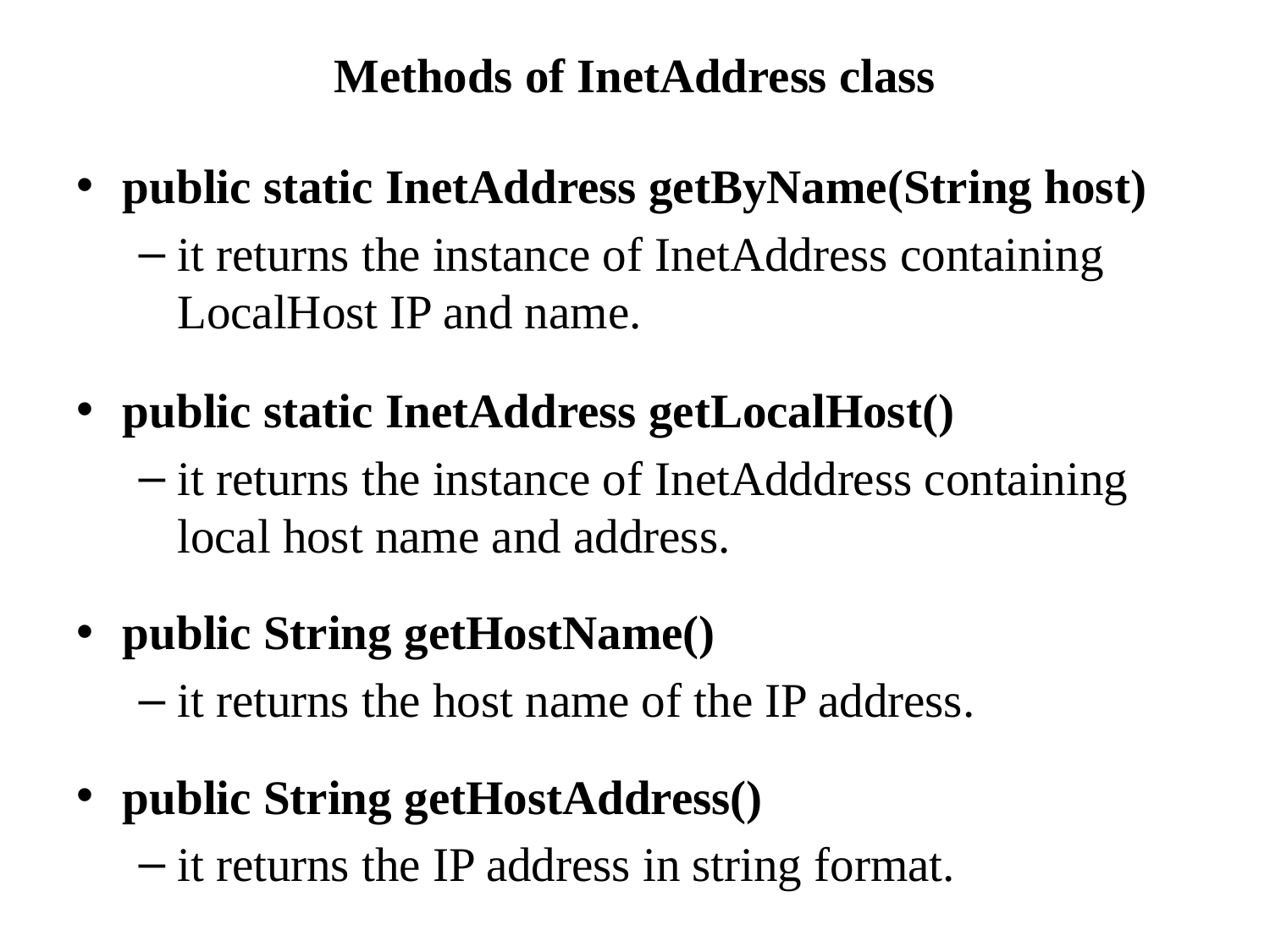

# Methods of InetAddress class
public static InetAddress getByName(String host)
it returns the instance of InetAddress containing LocalHost IP and name.

public static InetAddress getLocalHost()
it returns the instance of InetAdddress containing local host name and address.

public String getHostName()
it returns the host name of the IP address.

public String getHostAddress()
it returns the IP address in string format.